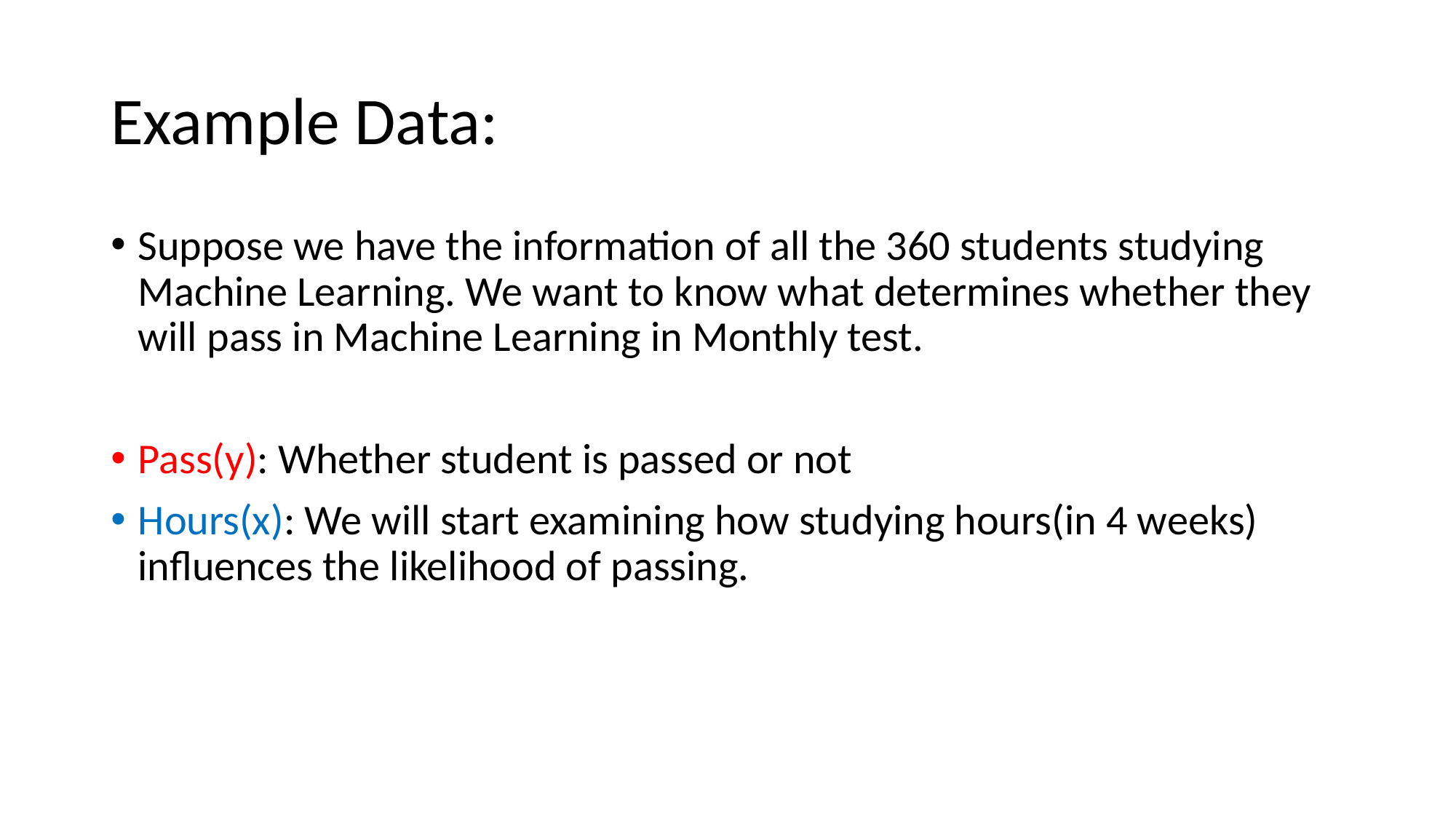

Example Data:
Suppose we have the information of all the 360 students studying Machine Learning. We want to know what determines whether they will pass in Machine Learning in Monthly test.

Pass(y): Whether student is passed or not
Hours(x): We will start examining how studying hours(in 4 weeks) influences the likelihood of passing.